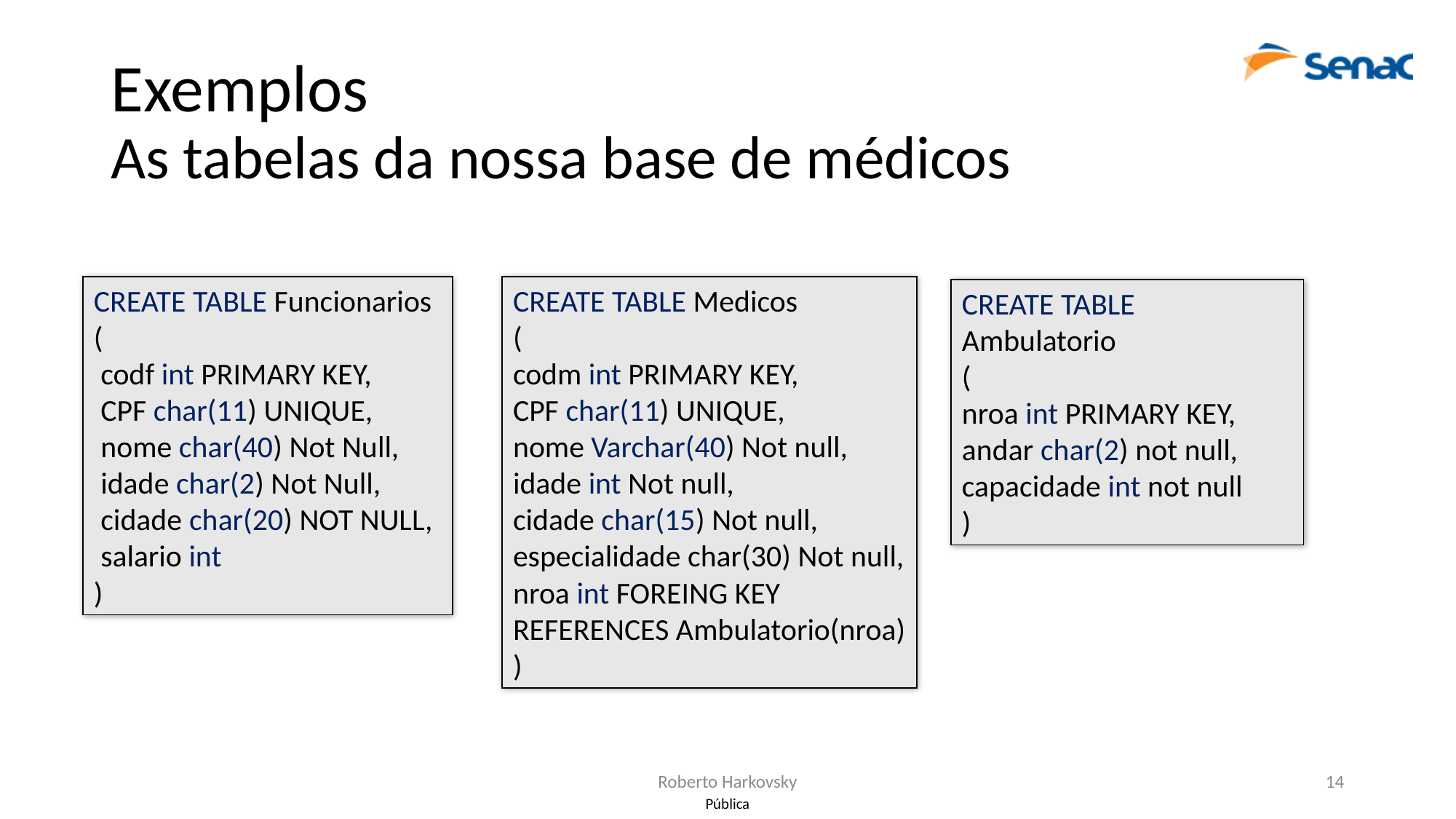

# Exemplos As tabelas da nossa base de médicos
CREATE TABLE Funcionarios
(
 codf int PRIMARY KEY,
 CPF char(11) UNIQUE,
 nome char(40) Not Null,
 idade char(2) Not Null,
 cidade char(20) NOT NULL,
 salario int
)
CREATE TABLE Medicos
(
codm int PRIMARY KEY,
CPF char(11) UNIQUE,
nome Varchar(40) Not null,
idade int Not null,
cidade char(15) Not null,
especialidade char(30) Not null,
nroa int FOREING KEY REFERENCES Ambulatorio(nroa)
)
CREATE TABLE Ambulatorio
(
nroa int PRIMARY KEY,
andar char(2) not null,
capacidade int not null
)
Roberto Harkovsky
14